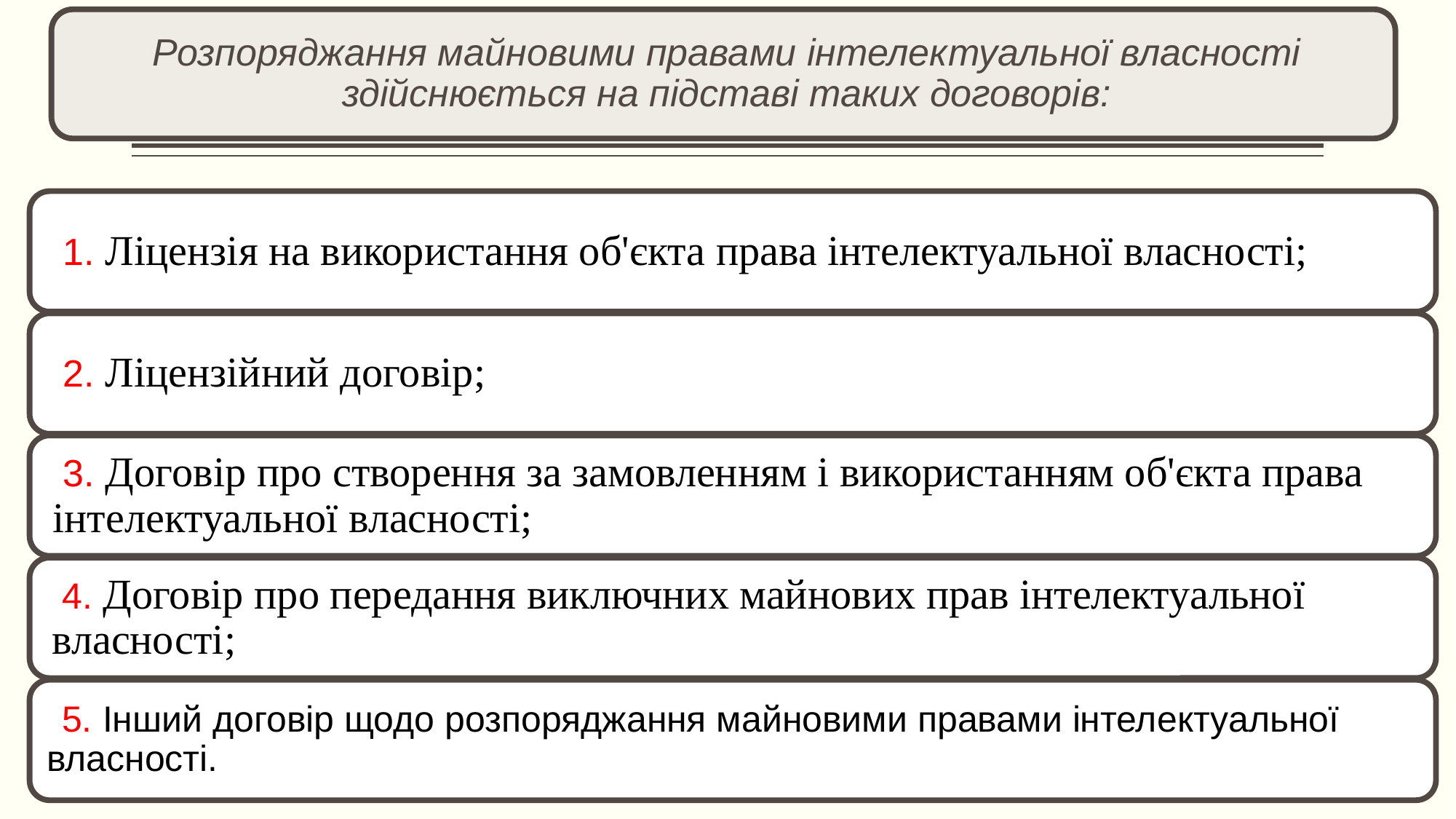

Розпоряджання майновими правами інтелектуальної власності здійснюється на підставі таких договорів:
 1. Ліцензія на використання об'єкта права інтелектуальної власності;
 2. Ліцензійний договір;
 3. Договір про створення за замовленням і використанням об'єкта права інтелектуальної власності;
 4. Договір про передання виключних майнових прав інтелектуальної власності;
   5. Інший договір щодо розпоряджання майновими правами інтелектуальної власності.